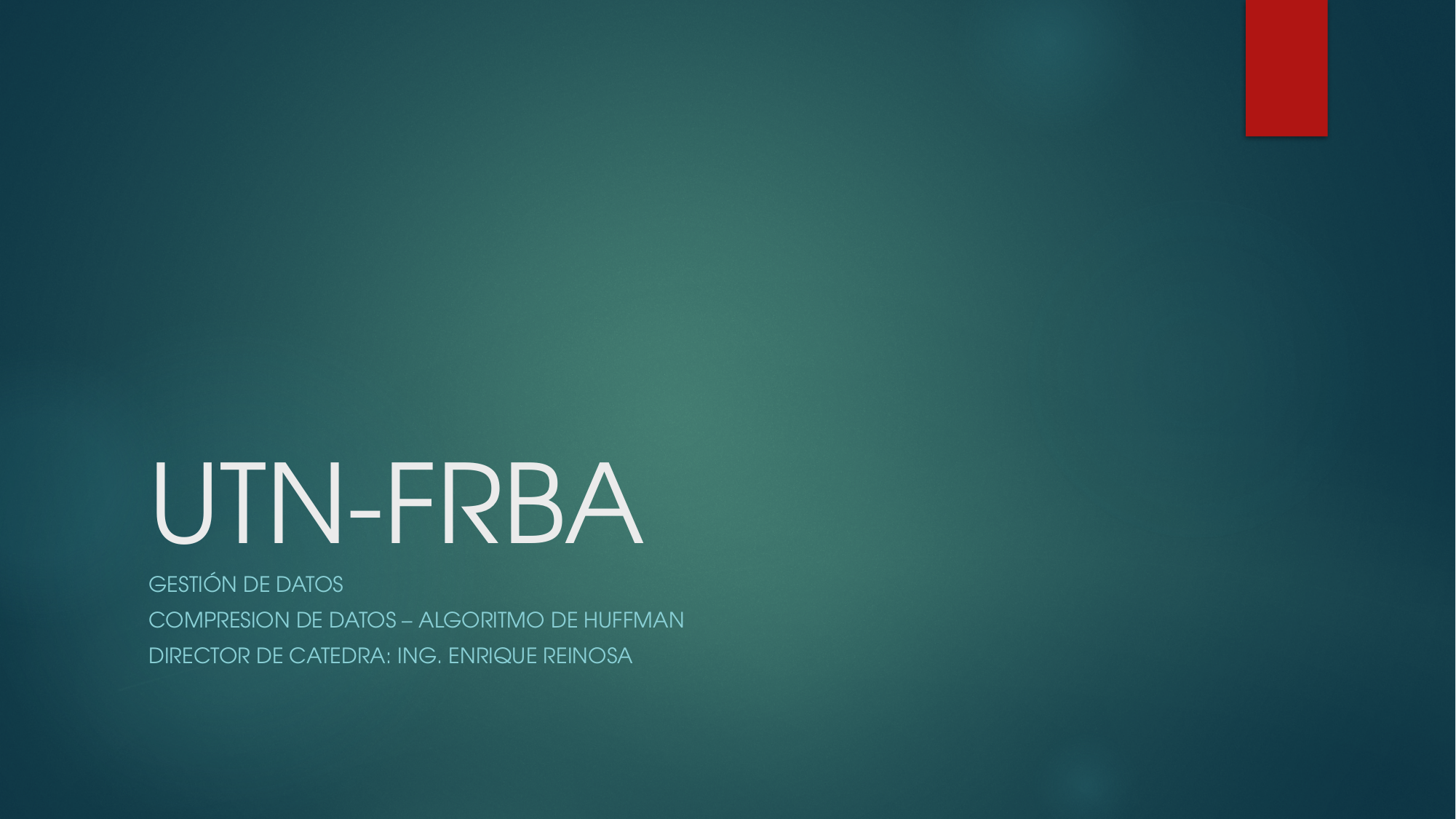

# UTN-FRBA
GESTIÓN DE DATOS
COMPRESION DE DATOS – ALGORITMO DE HUFFMAN
DIRECTOR DE CATEDRA: ING. ENRIQUE REINOSA